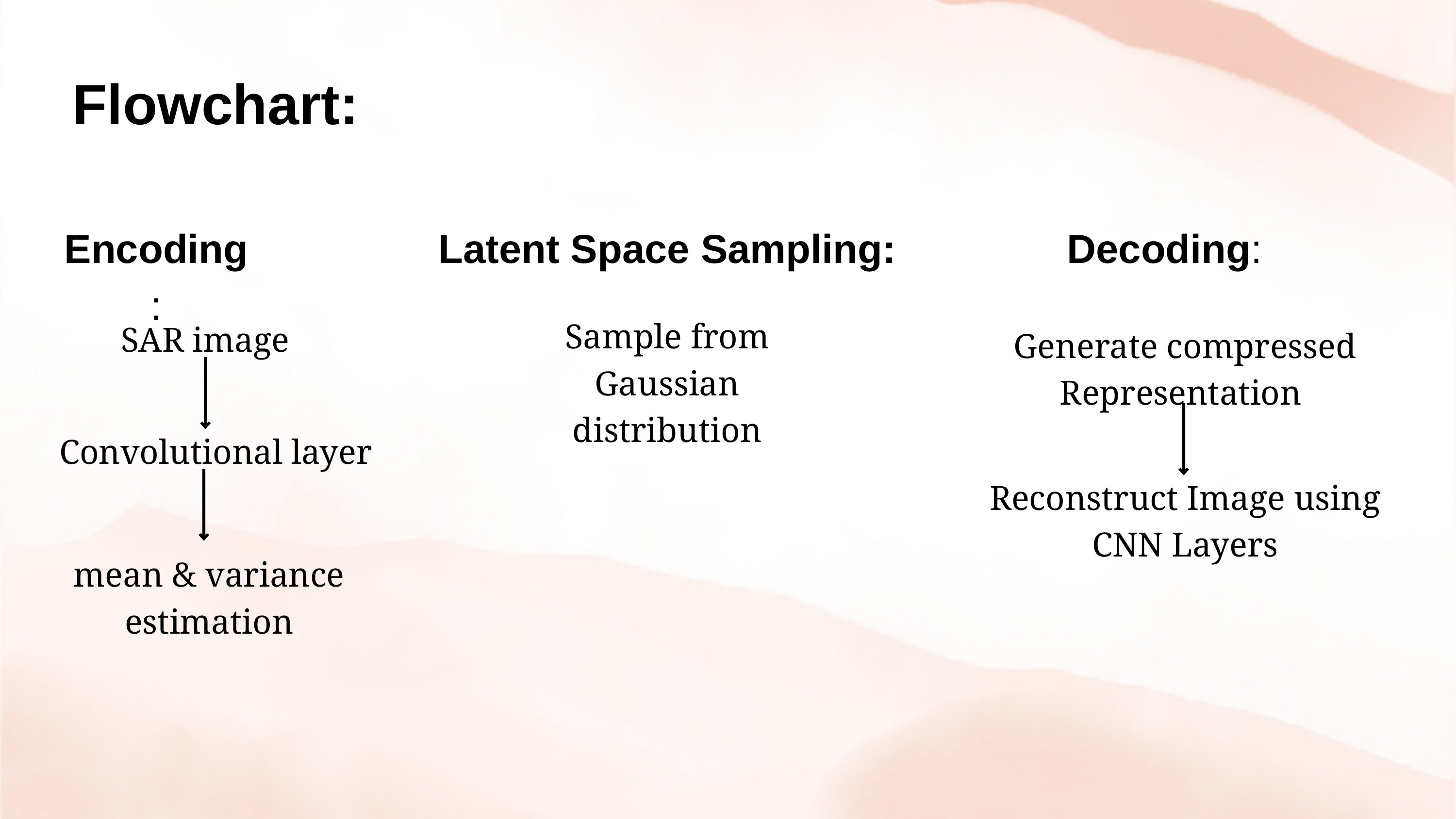

Flowchart:
Encoding:
Latent Space Sampling:
Decoding:
Sample from Gaussian
distribution
SAR image
Generate compressed Representation

Convolutional layer

Reconstruct Image using
CNN Layers
mean & variance
estimation